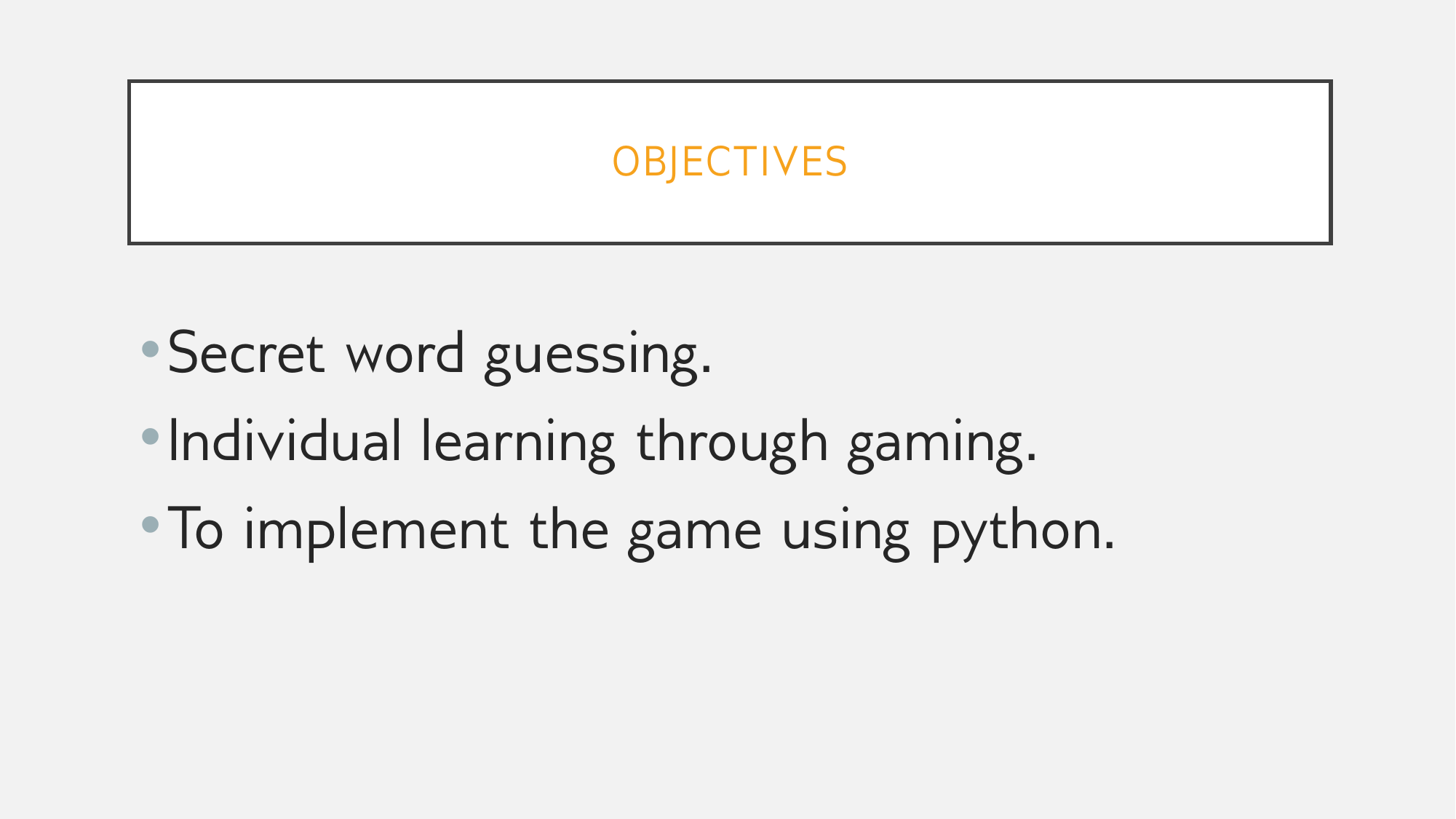

# OBJECTIVES
Secret word guessing.
Individual learning through gaming.
To implement the game using python.